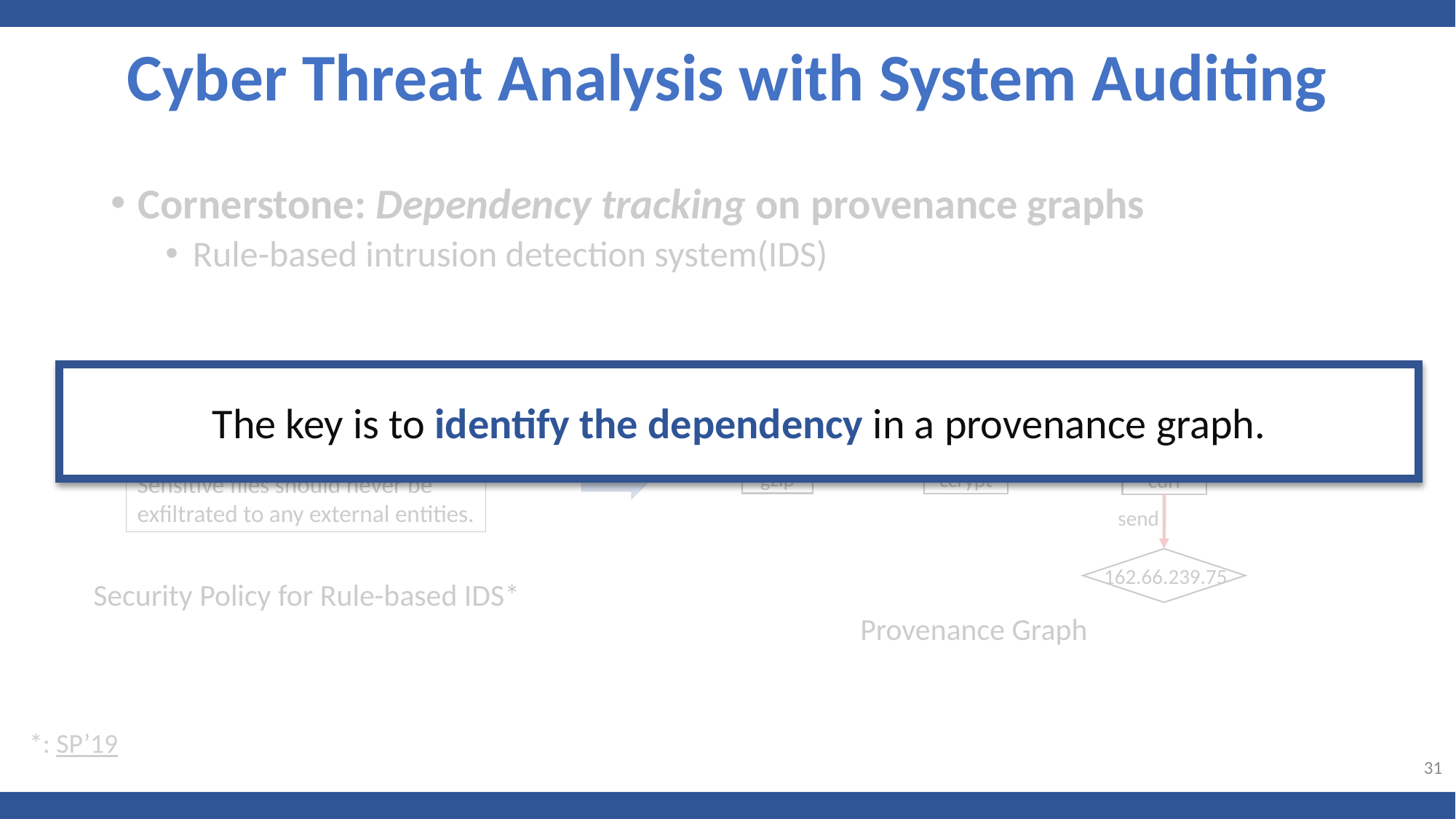

Cyber Threat Analysis with System Auditing

Cornerstone: Dependency tracking on provenance graphs
Rule-based intrusion detection system(IDS)
…

The key is to identify the dependency in a provenance graph.

secret.gz

secret.gz.cpt

secret.txt

Sensitive Files
Externals
write
write
read
read
read
Sensitive files should never be exfiltrated to any external entities.
gzip
ccrypt
curl

send

162.66.239.75
Security Policy for Rule-based IDS*
Provenance Graph
*: SP’19

31